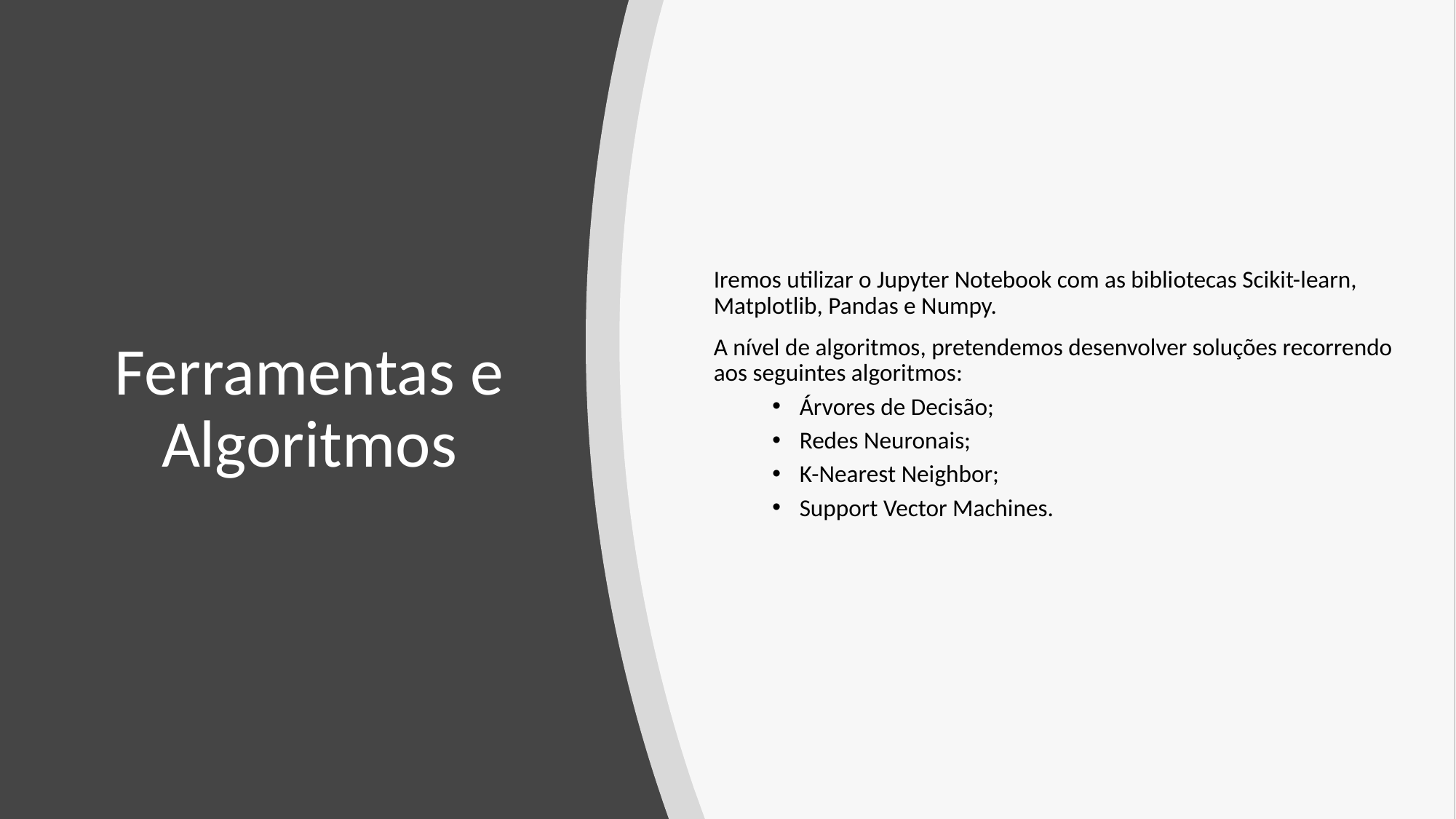

Iremos utilizar o Jupyter Notebook com as bibliotecas Scikit-learn, Matplotlib, Pandas e Numpy.
A nível de algoritmos, pretendemos desenvolver soluções recorrendo aos seguintes algoritmos:
Árvores de Decisão;
Redes Neuronais;
K-Nearest Neighbor;
Support Vector Machines.

# Ferramentas e Algoritmos